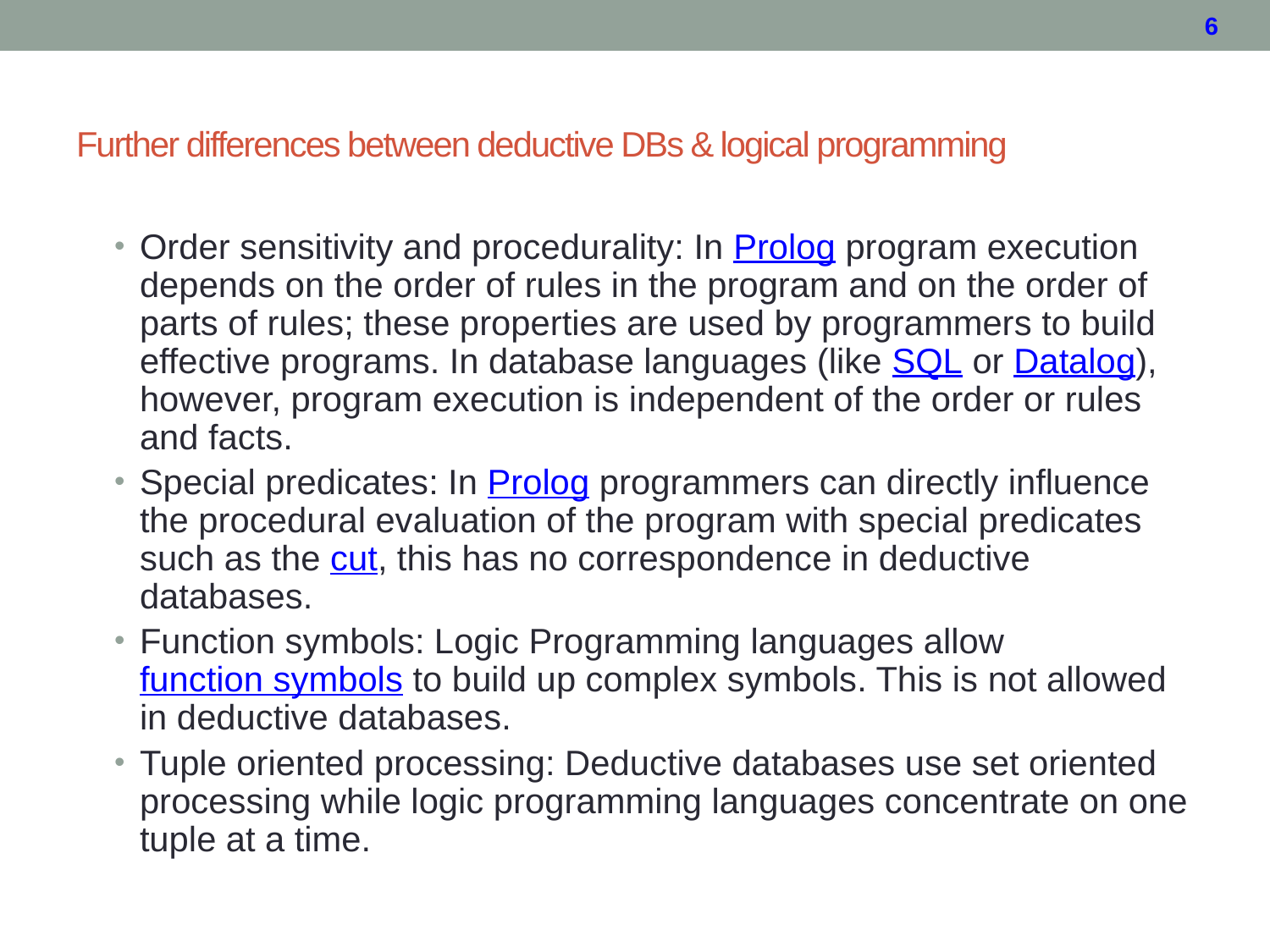

# Further differences between deductive DBs & logical programming
Order sensitivity and procedurality: In Prolog program execution depends on the order of rules in the program and on the order of parts of rules; these properties are used by programmers to build effective programs. In database languages (like SQL or Datalog), however, program execution is independent of the order or rules and facts.
Special predicates: In Prolog programmers can directly influence the procedural evaluation of the program with special predicates such as the cut, this has no correspondence in deductive databases.
Function symbols: Logic Programming languages allow function symbols to build up complex symbols. This is not allowed in deductive databases.
Tuple oriented processing: Deductive databases use set oriented processing while logic programming languages concentrate on one tuple at a time.